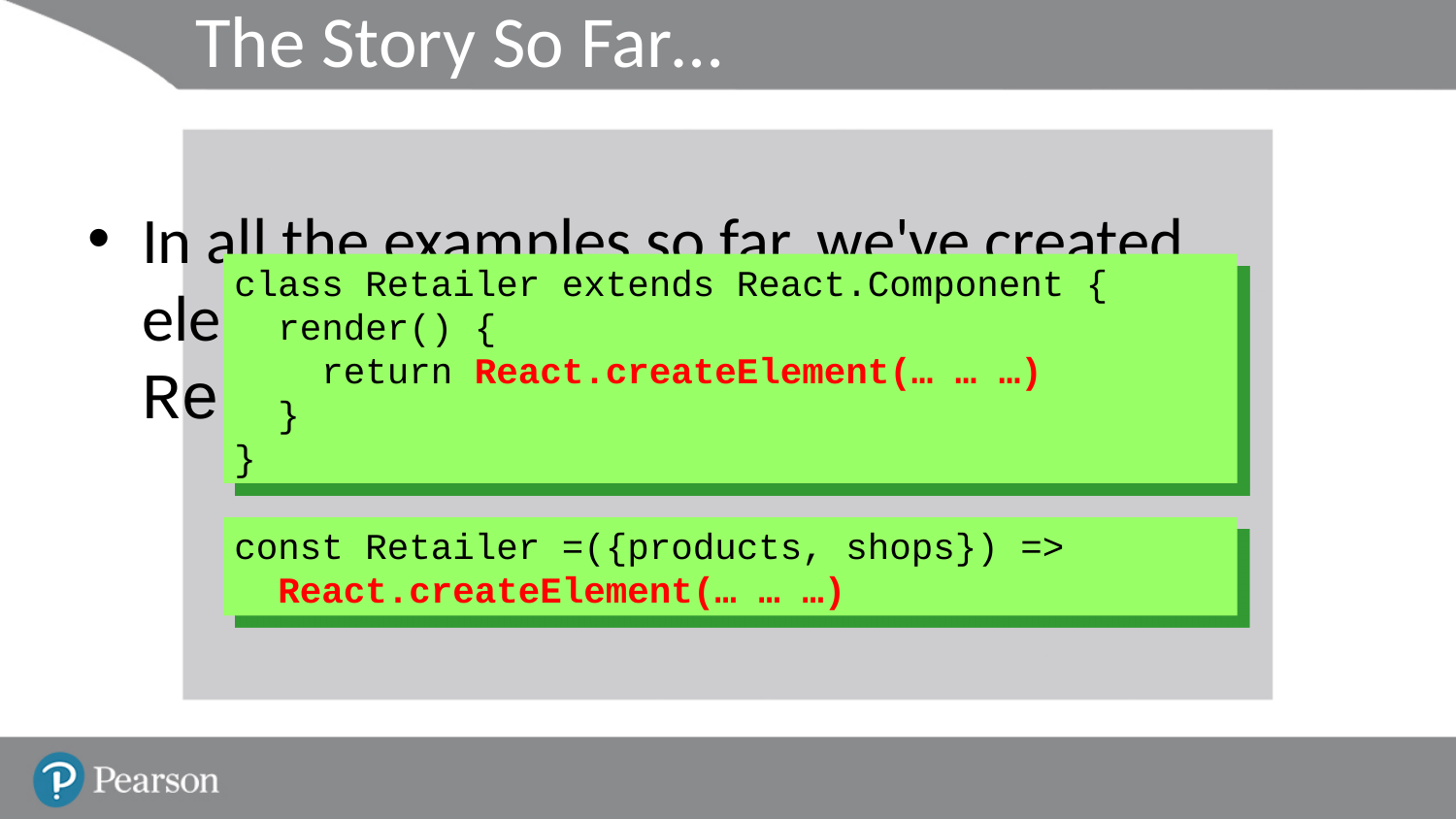

# The Story So Far…
In all the examples so far, we've created elements programmatically using React.createElement()
class Retailer extends React.Component {
  render() {
    return React.createElement(… … …)
  }
}
const Retailer =({products, shops}) =>
  React.createElement(… … …)